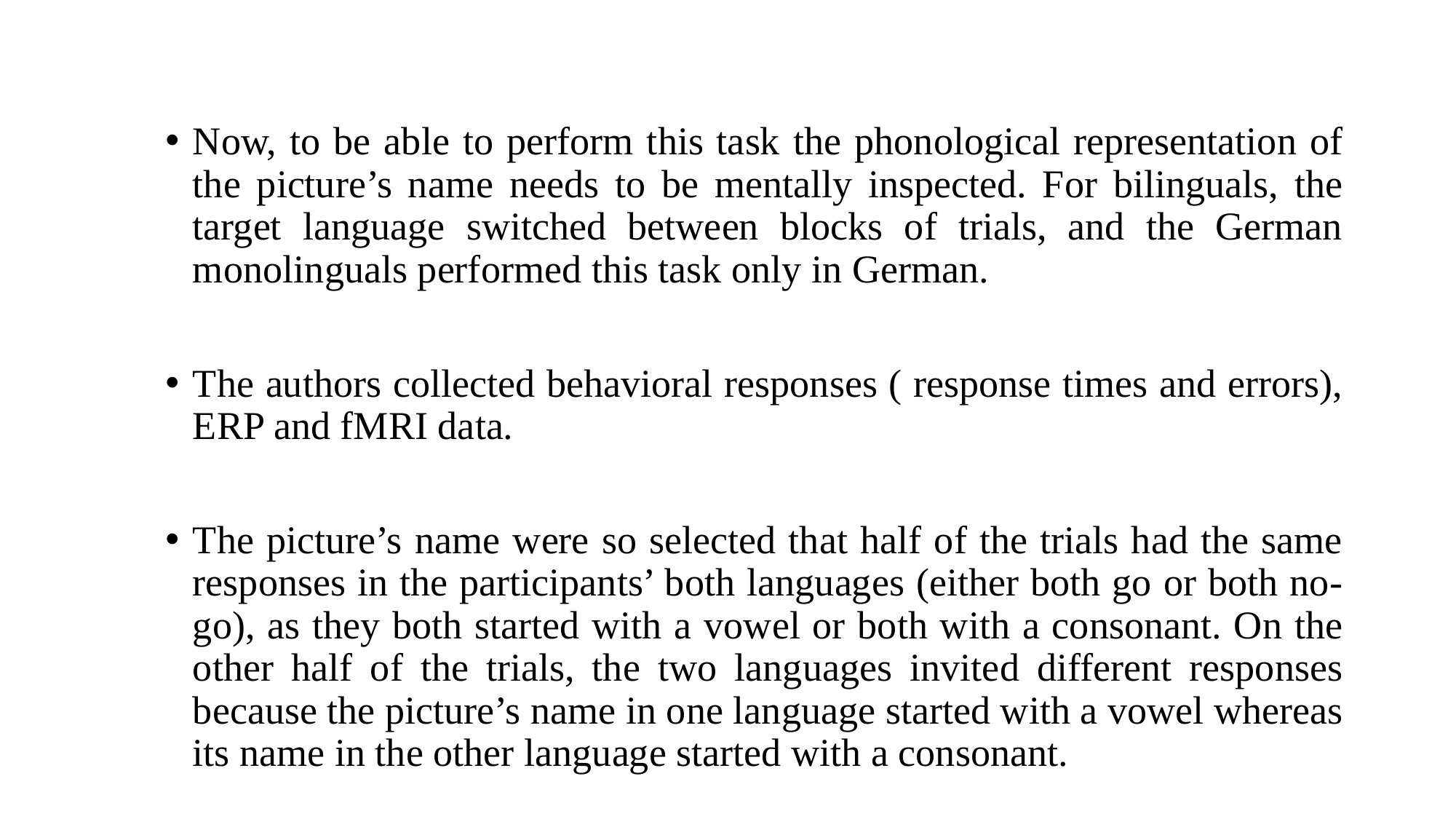

Now, to be able to perform this task the phonological representation of the picture’s name needs to be mentally inspected. For bilinguals, the target language switched between blocks of trials, and the German monolinguals performed this task only in German.

The authors collected behavioral responses ( response times and errors), ERP and fMRI data.

The picture’s name were so selected that half of the trials had the same responses in the participants’ both languages (either both go or both no-go), as they both started with a vowel or both with a consonant. On the other half of the trials, the two languages invited different responses because the picture’s name in one language started with a vowel whereas its name in the other language started with a consonant.